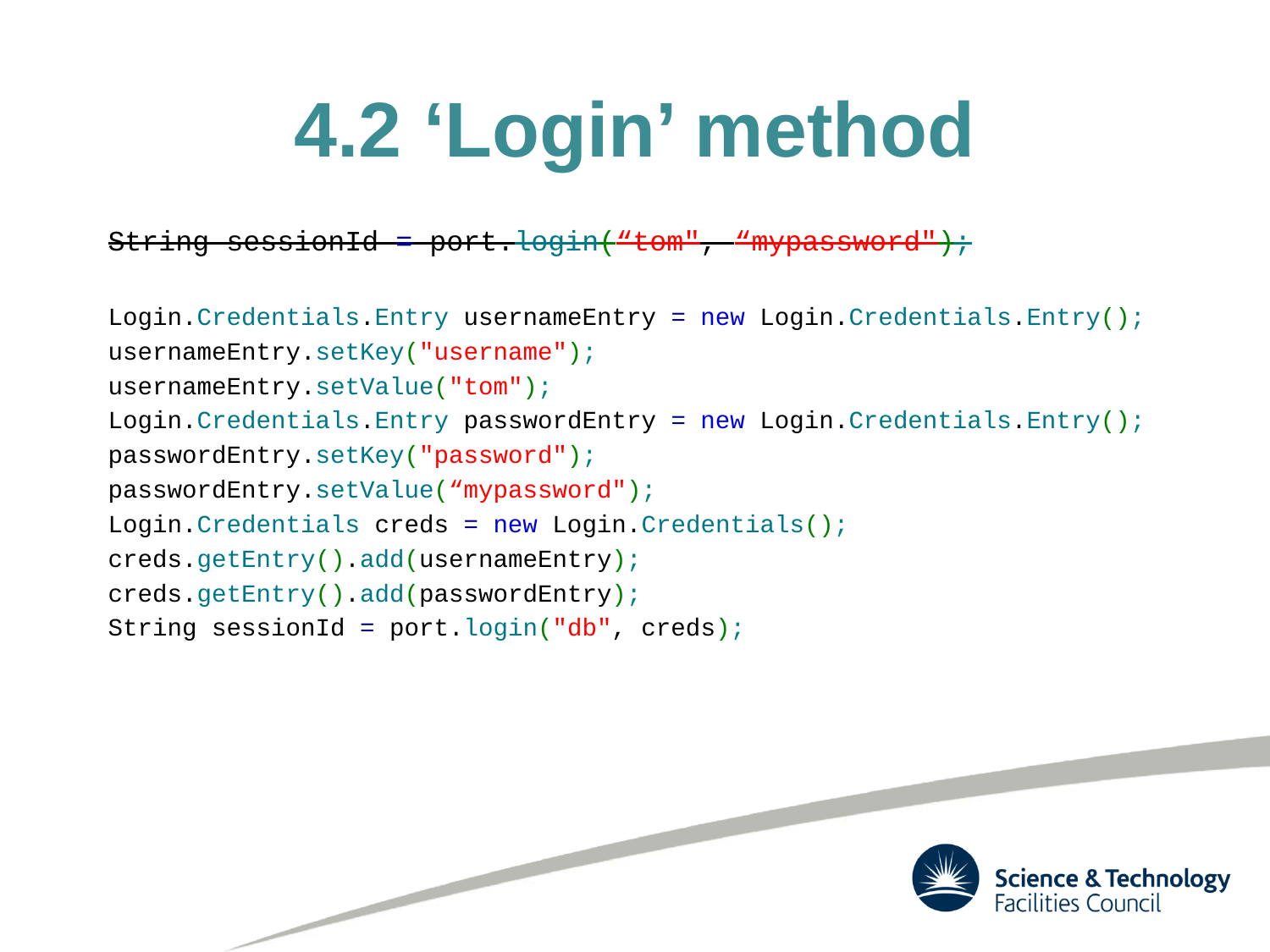

# 4.2 ‘Login’ method
String sessionId = port.login(“tom", “mypassword");

Login.Credentials.Entry usernameEntry = new Login.Credentials.Entry();
usernameEntry.setKey("username");
usernameEntry.setValue("tom");
Login.Credentials.Entry passwordEntry = new Login.Credentials.Entry();
passwordEntry.setKey("password");
passwordEntry.setValue(“mypassword");
Login.Credentials creds = new Login.Credentials();
creds.getEntry().add(usernameEntry);
creds.getEntry().add(passwordEntry);
String sessionId = port.login("db", creds);